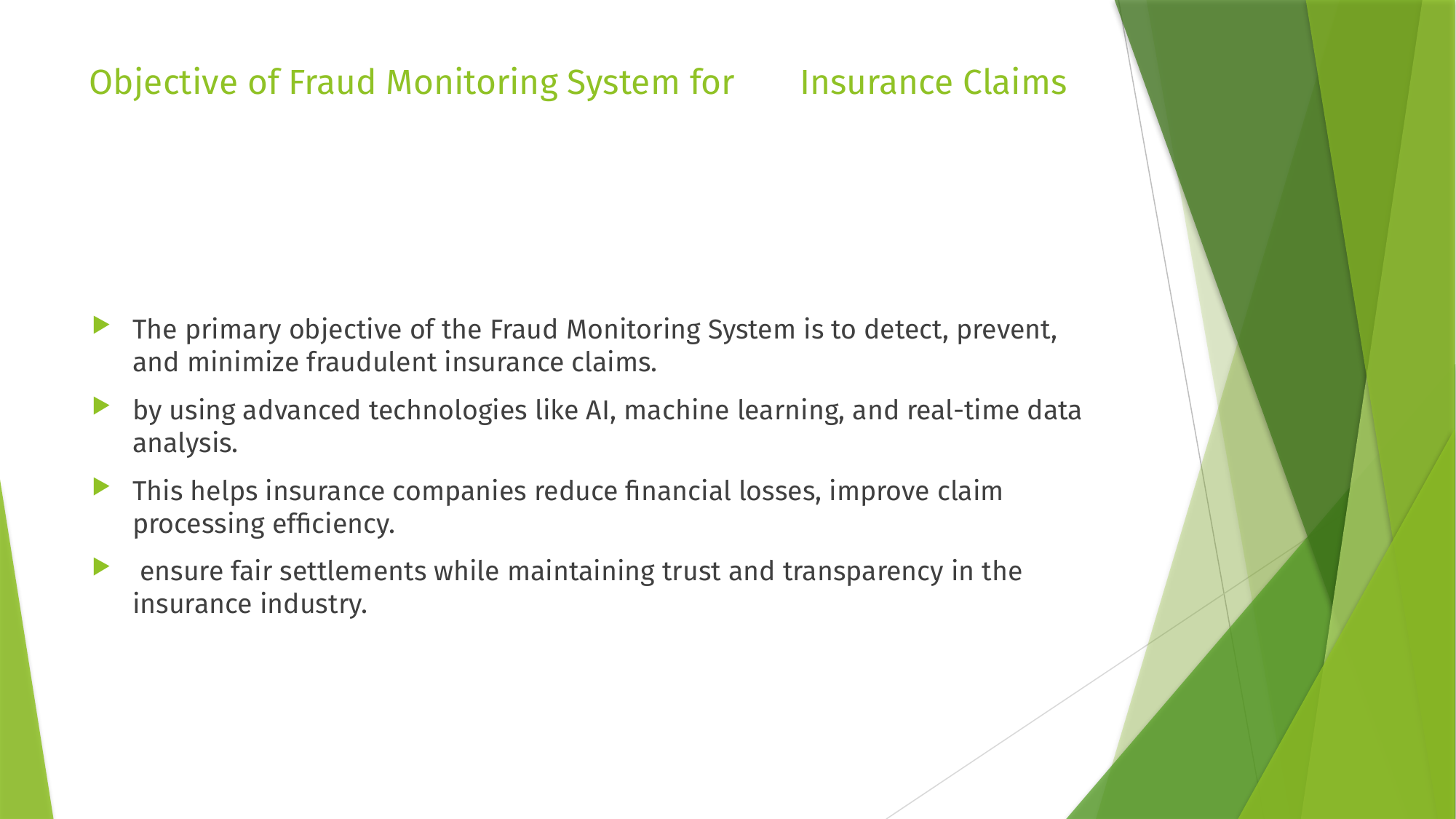

# Objective of Fraud Monitoring System for       Insurance Claims

The primary objective of the Fraud Monitoring System is to detect, prevent, and minimize fraudulent insurance claims.
by using advanced technologies like AI, machine learning, and real-time data analysis.
This helps insurance companies reduce financial losses, improve claim processing efficiency.
 ensure fair settlements while maintaining trust and transparency in the insurance industry.